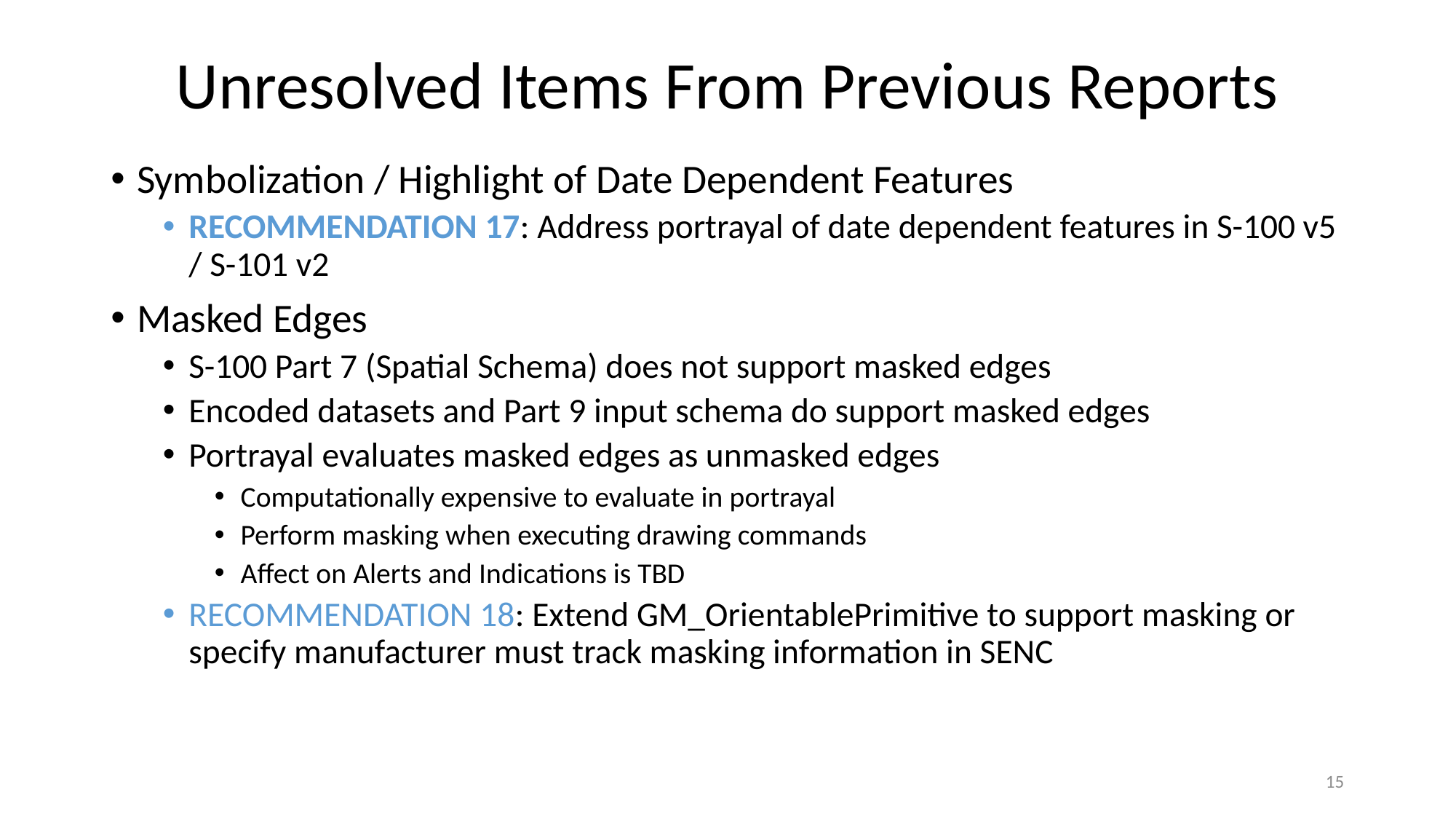

# Unresolved Items From Previous Reports
Symbolization / Highlight of Date Dependent Features
RECOMMENDATION 17: Address portrayal of date dependent features in S-100 v5 / S-101 v2
Masked Edges
S-100 Part 7 (Spatial Schema) does not support masked edges
Encoded datasets and Part 9 input schema do support masked edges
Portrayal evaluates masked edges as unmasked edges
Computationally expensive to evaluate in portrayal
Perform masking when executing drawing commands
Affect on Alerts and Indications is TBD
RECOMMENDATION 18: Extend GM_OrientablePrimitive to support masking or specify manufacturer must track masking information in SENC

15